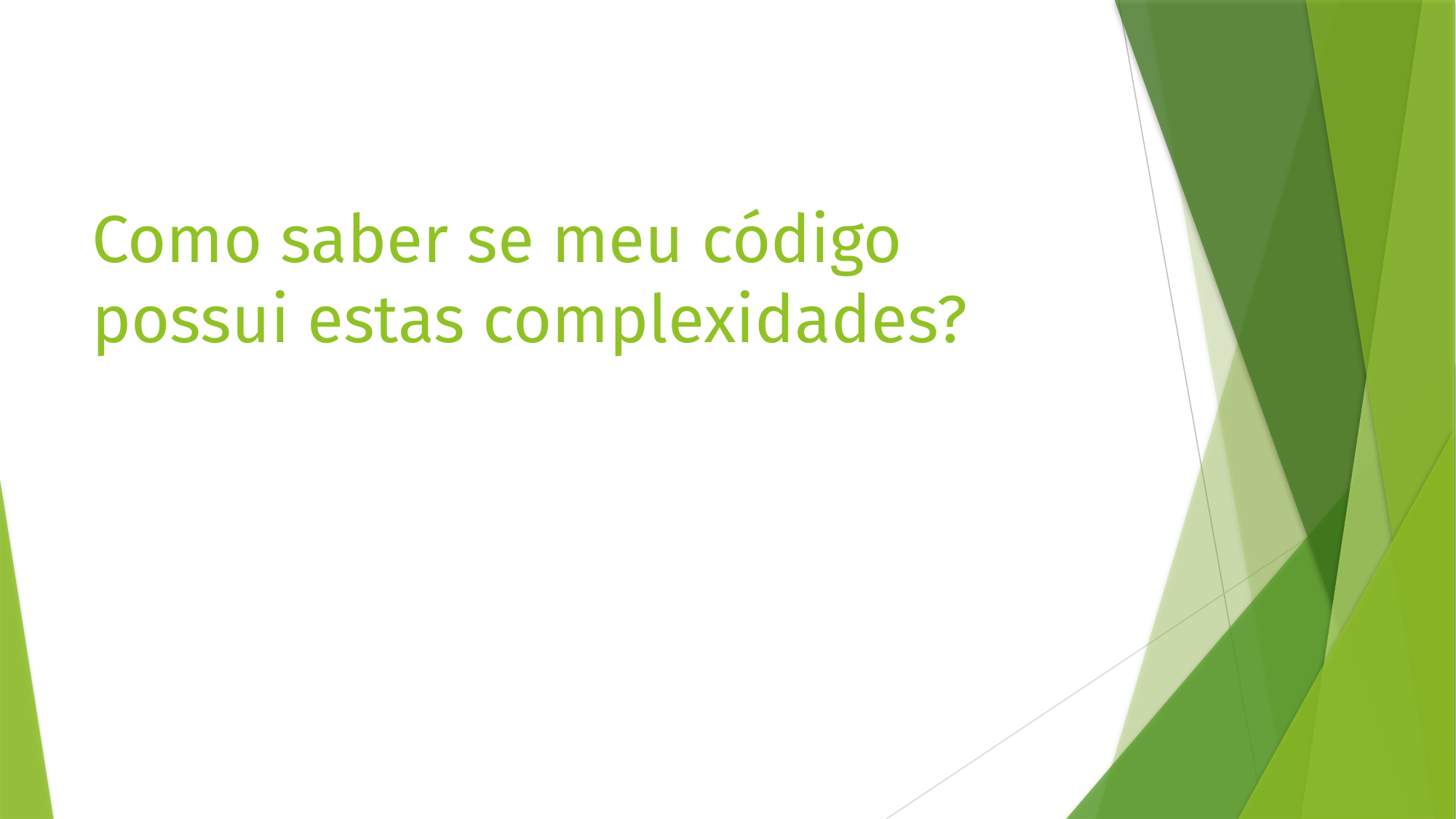

# Como saber se meu código possui estas complexidades?